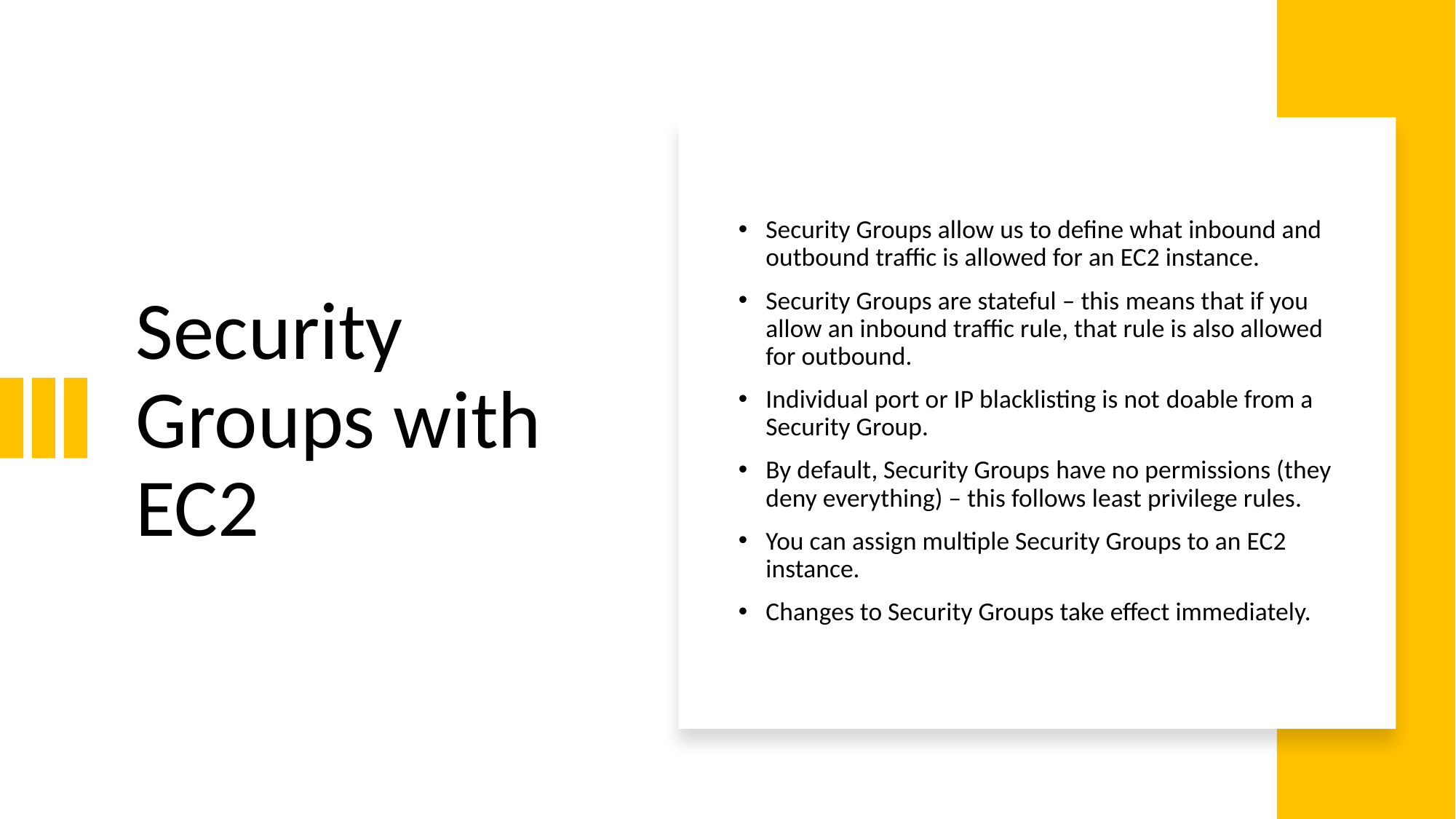

# Security Groups with EC2
Security Groups allow us to define what inbound and outbound traffic is allowed for an EC2 instance.
Security Groups are stateful – this means that if you allow an inbound traffic rule, that rule is also allowed for outbound.
Individual port or IP blacklisting is not doable from a Security Group.
By default, Security Groups have no permissions (they deny everything) – this follows least privilege rules.
You can assign multiple Security Groups to an EC2 instance.
Changes to Security Groups take effect immediately.